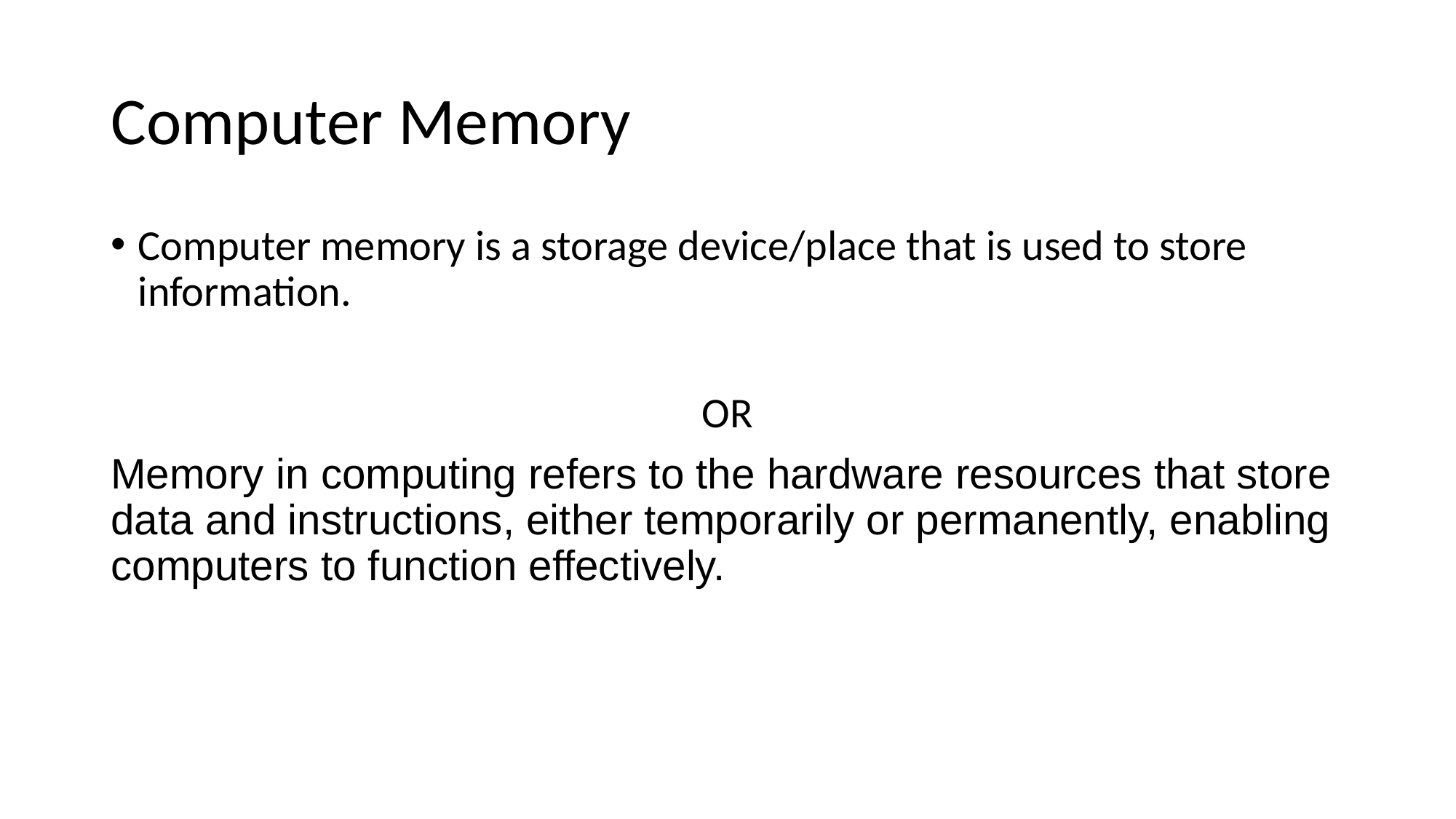

# Computer Memory
Computer memory is a storage device/place that is used to store information.

OR
Memory in computing refers to the hardware resources that store data and instructions, either temporarily or permanently, enabling computers to function effectively.